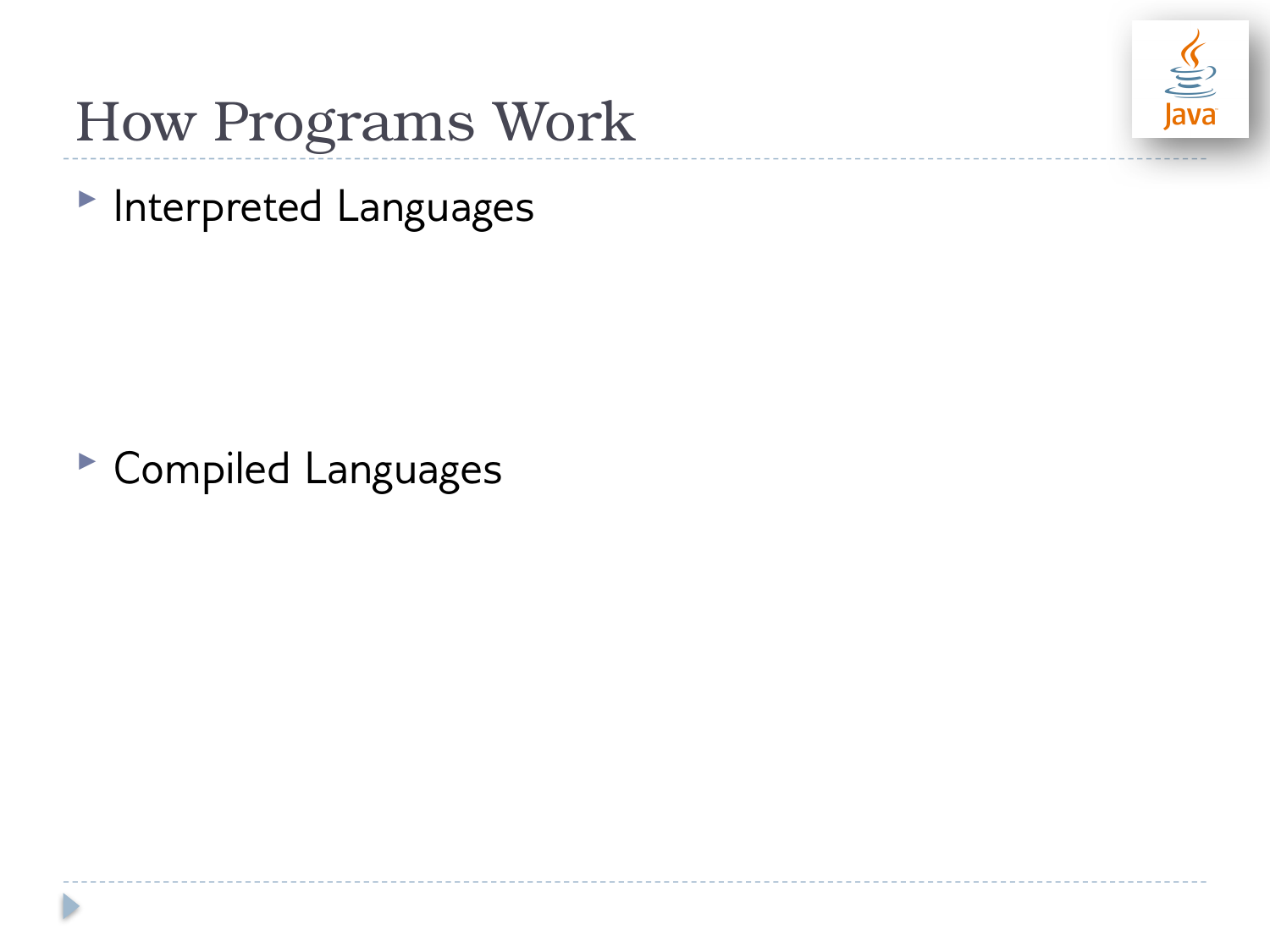

# How Programs Work
Interpreted Languages

Compiled Languages